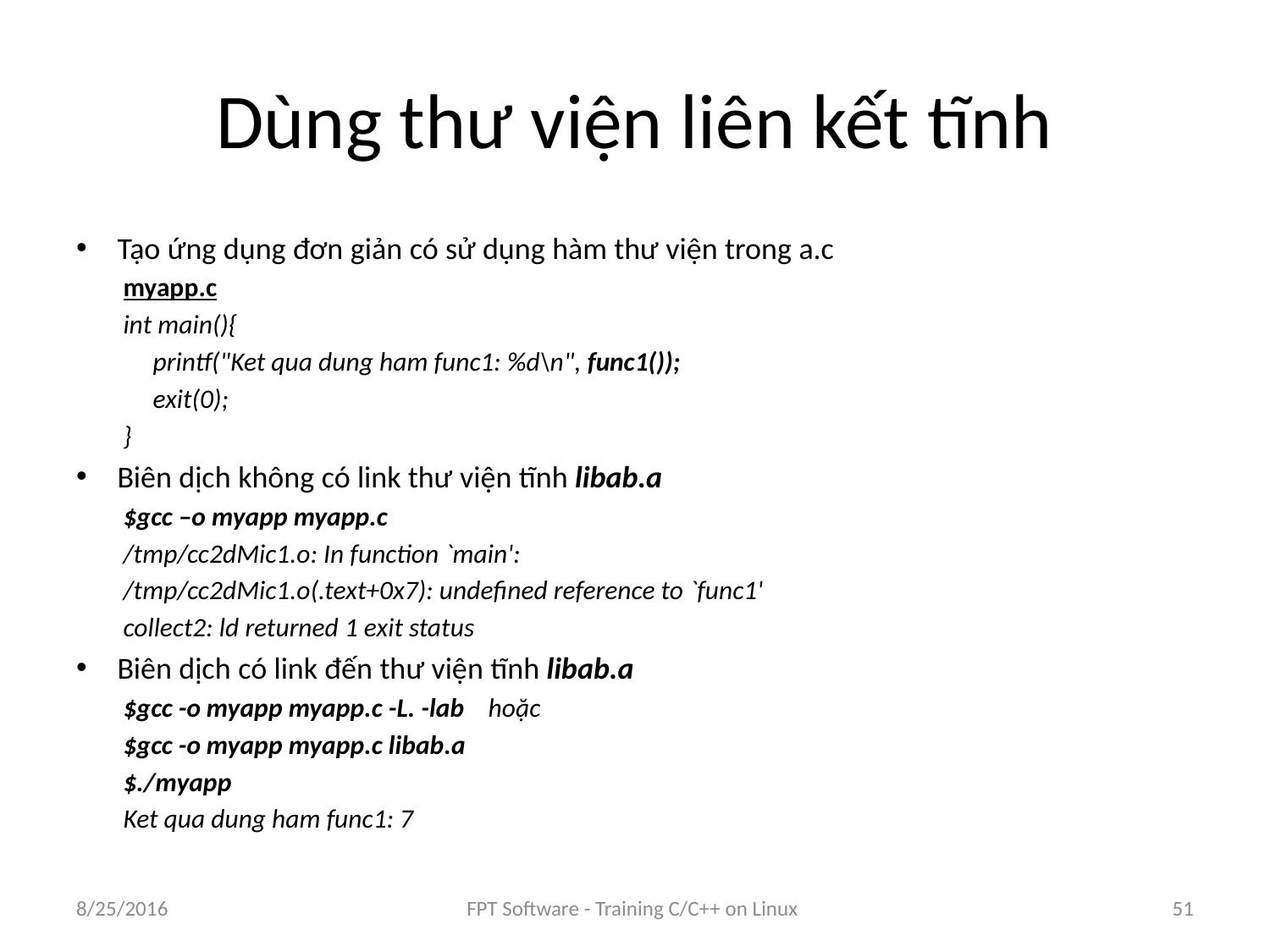

# Dùng thư viện liên kết tĩnh
Tạo ứng dụng đơn giản có sử dụng hàm thư viện trong a.c
myapp.c
int main(){
	printf("Ket qua dung ham func1: %d\n", func1());
	exit(0);
}
Biên dịch không có link thư viện tĩnh libab.a
$gcc –o myapp myapp.c
/tmp/cc2dMic1.o: In function `main':
/tmp/cc2dMic1.o(.text+0x7): undefined reference to `func1'
collect2: ld returned 1 exit status
Biên dịch có link đến thư viện tĩnh libab.a
$gcc -o myapp myapp.c -L. -lab    hoặc
$gcc -o myapp myapp.c libab.a
$./myapp
Ket qua dung ham func1: 7

8/25/2016
FPT Software - Training C/C++ on Linux
51